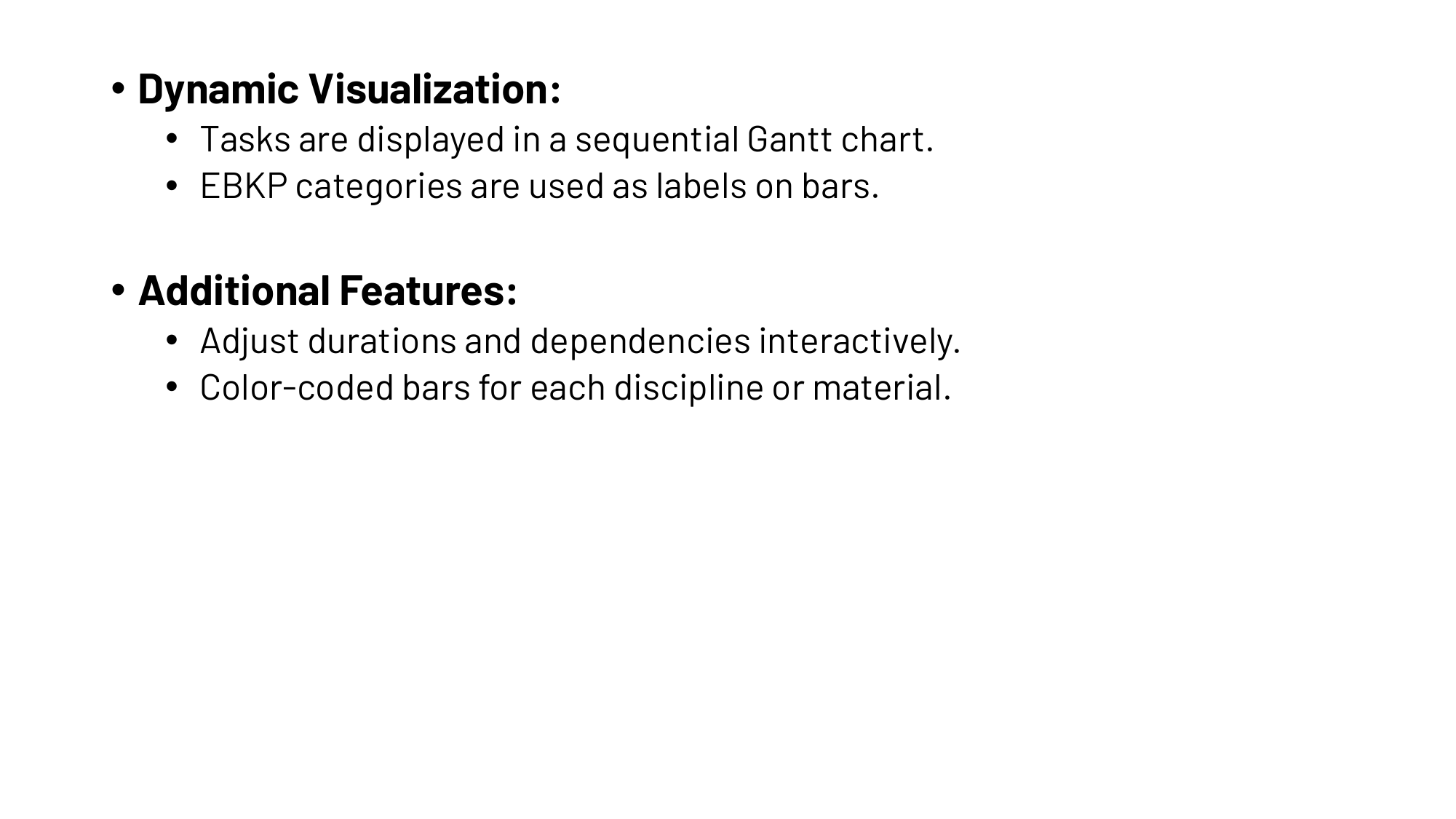

Dynamic Visualization:
Tasks are displayed in a sequential Gantt chart.
EBKP categories are used as labels on bars.

Additional Features:
Adjust durations and dependencies interactively.
Color-coded bars for each discipline or material.